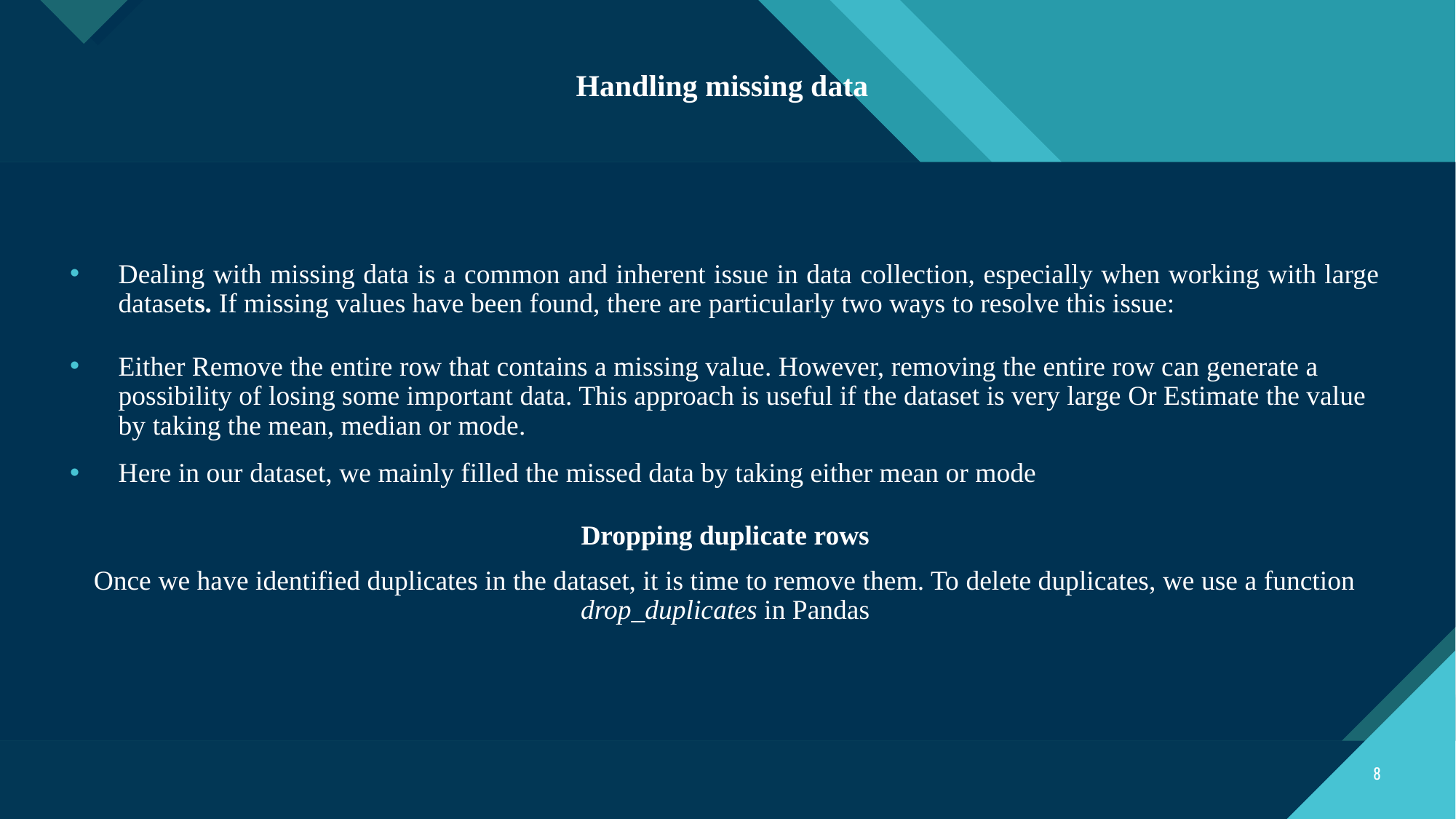

# Handling missing data

Dealing with missing data is a common and inherent issue in data collection, especially when working with large datasets. If missing values have been found, there are particularly two ways to resolve this issue:
Either Remove the entire row that contains a missing value. However, removing the entire row can generate a possibility of losing some important data. This approach is useful if the dataset is very large Or Estimate the value by taking the mean, median or mode.
Here in our dataset, we mainly filled the missed data by taking either mean or mode
Dropping duplicate rows
Once we have identified duplicates in the dataset, it is time to remove them. To delete duplicates, we use a function drop_duplicates in Pandas

8